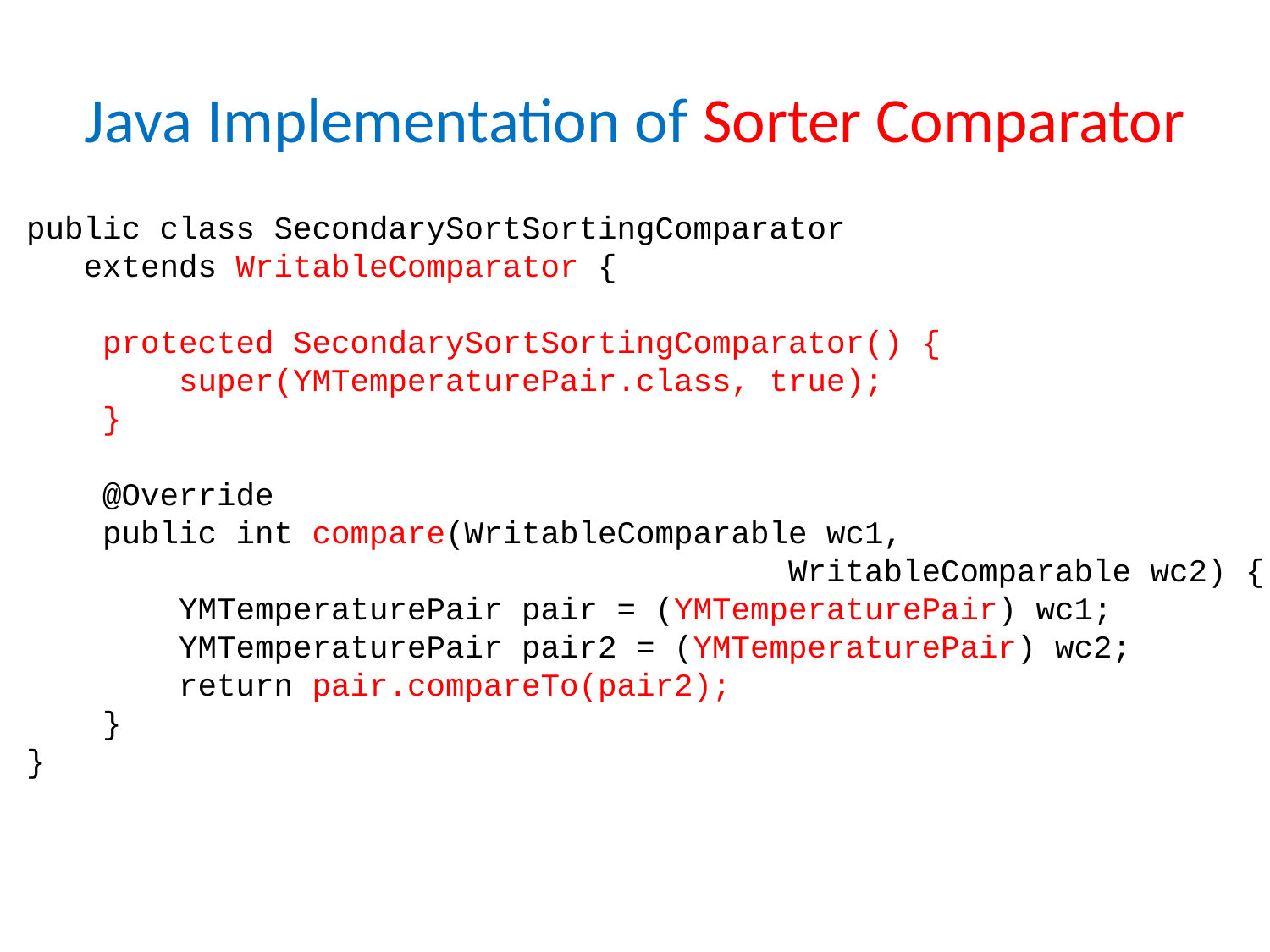

# Java Implementation of Sorter Comparator
public class SecondarySortSortingComparator
   extends WritableComparator {

    protected SecondarySortSortingComparator() {
        super(YMTemperaturePair.class, true);
    }

    @Override
    public int compare(WritableComparable wc1,
                                        WritableComparable wc2) {
        YMTemperaturePair pair = (YMTemperaturePair) wc1;
        YMTemperaturePair pair2 = (YMTemperaturePair) wc2;
        return pair.compareTo(pair2);
    }
}